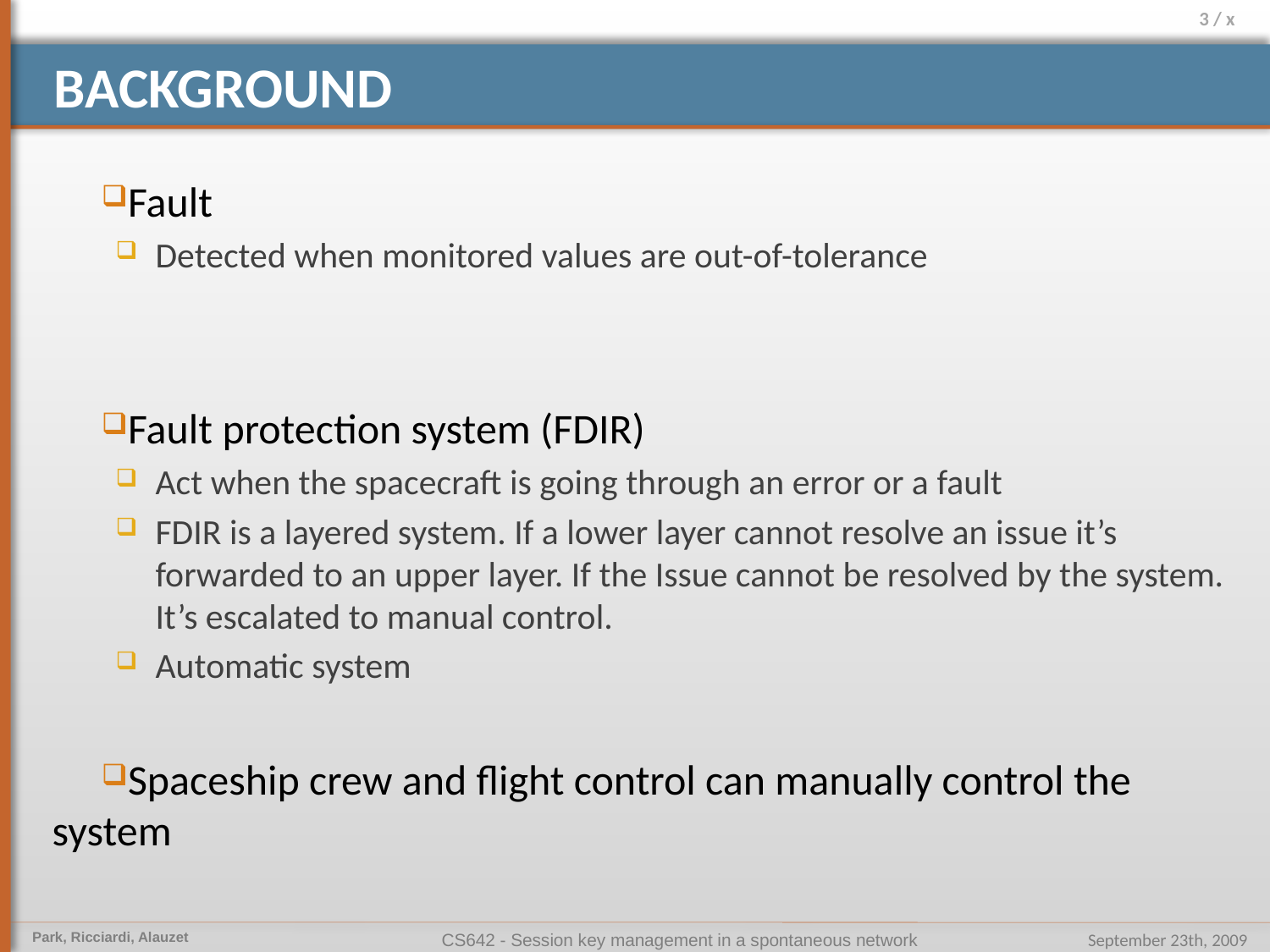

# Background
Fault
Detected when monitored values are out-of-tolerance

Fault protection system (FDIR)
Act when the spacecraft is going through an error or a fault
FDIR is a layered system. If a lower layer cannot resolve an issue it’s forwarded to an upper layer. If the Issue cannot be resolved by the system. It’s escalated to manual control.
Automatic system

Spaceship crew and flight control can manually control the system